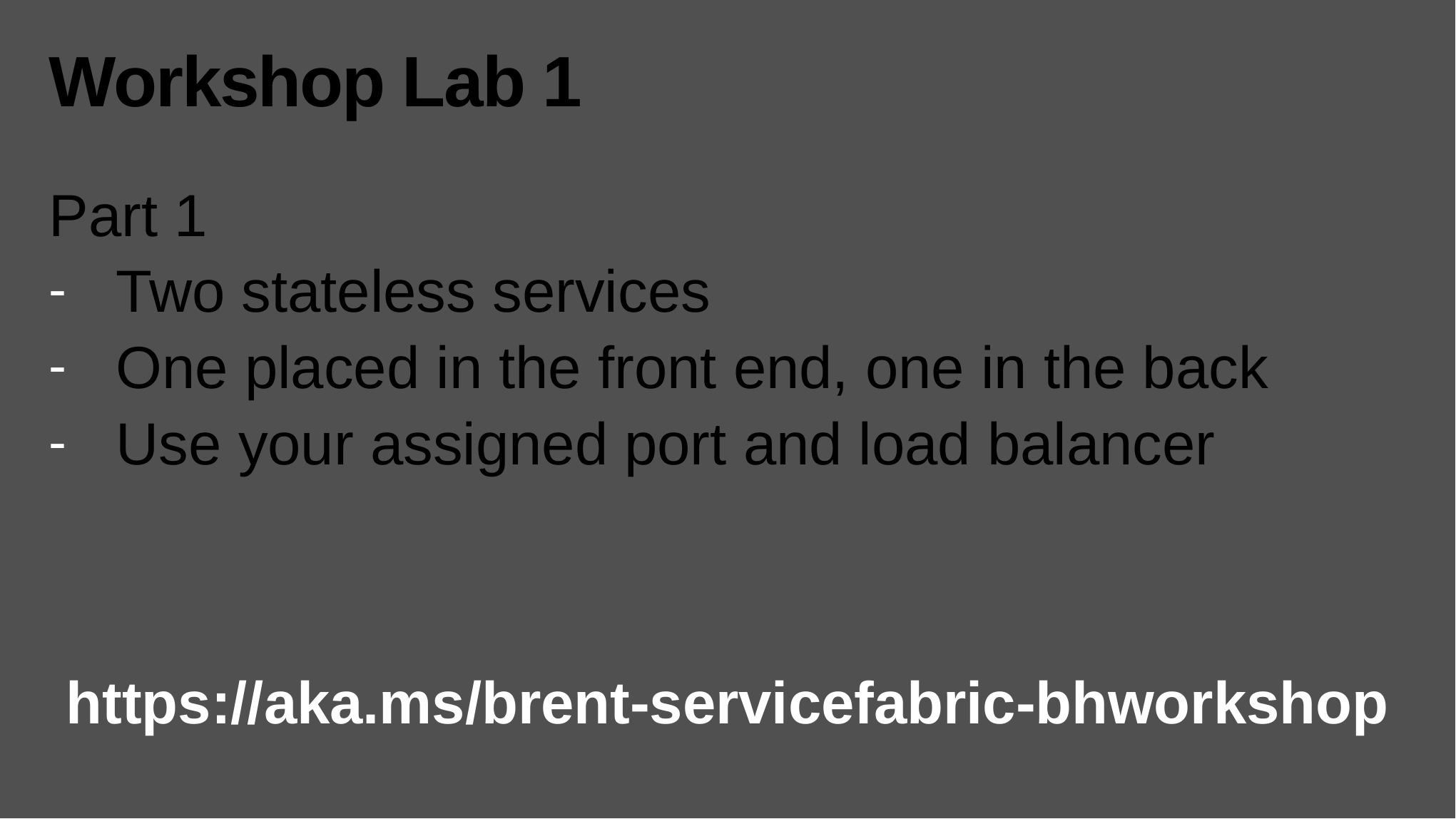

# Workshop Lab 1
Part 1
Two stateless services
One placed in the front end, one in the back
Use your assigned port and load balancer
https://aka.ms/brent-servicefabric-bhworkshop